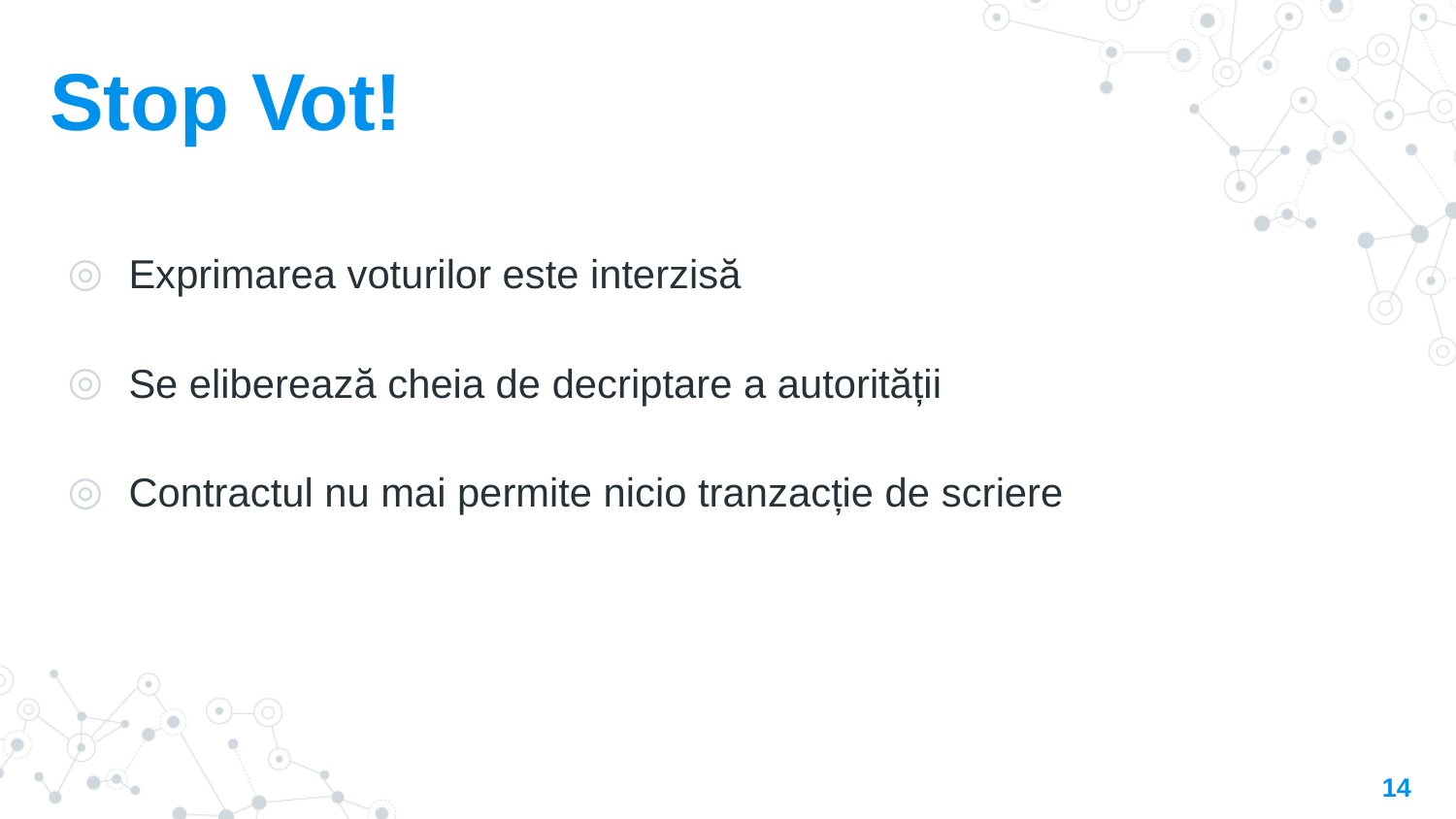

Stop Vot!
Exprimarea voturilor este interzisă
Se eliberează cheia de decriptare a autorității
Contractul nu mai permite nicio tranzacție de scriere

14